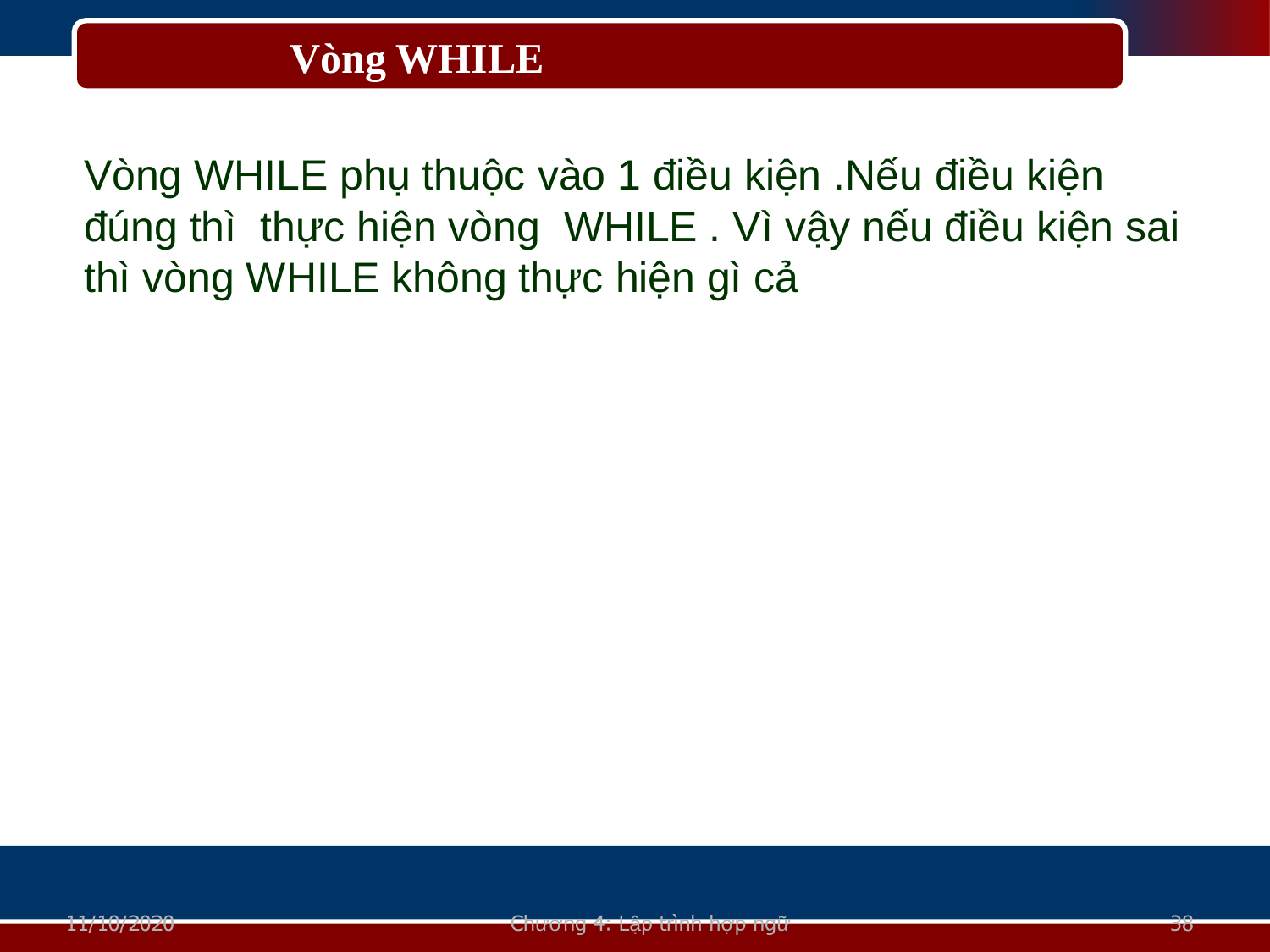

Vòng WHILE
Vòng WHILE phụ thuộc vào 1 điều kiện .Nếu điều kiện đúng thì  thực hiện vòng  WHILE . Vì vậy nếu điều kiện sai thì vòng WHILE không thực hiện gì cả
11/10/2020
Chương 4: Lập trình hợp ngữ
38